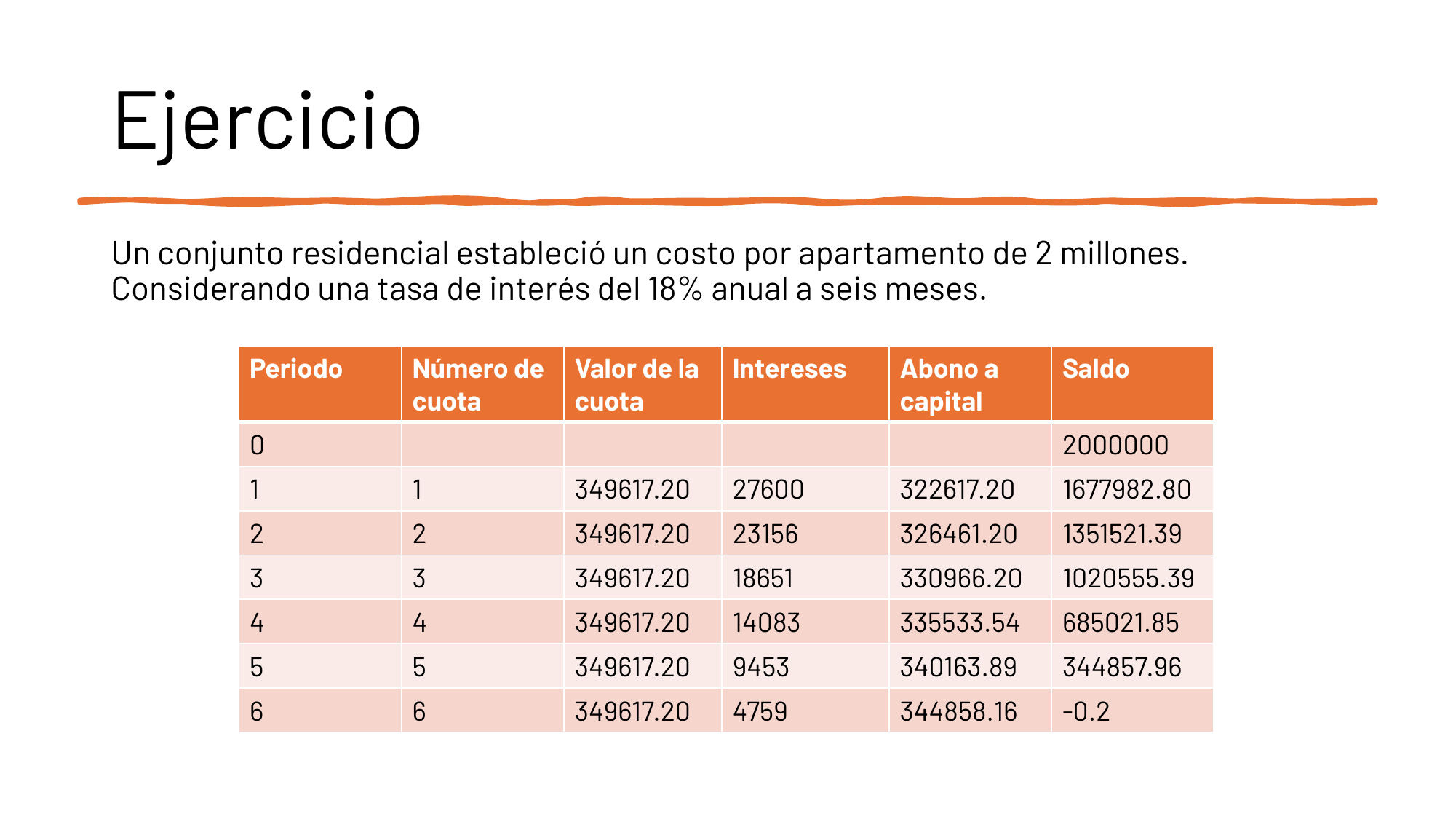

# Ejercicio

Un conjunto residencial estableció un costo por apartamento de 2 millones. Considerando una tasa de interés del 18% anual a seis meses.
| Periodo | Número de cuota | Valor de la cuota | Intereses | Abono a capital | Saldo |
| --- | --- | --- | --- | --- | --- |
| 0 |  |  |  |  | 2000000 |
| 1 | 1 | 349617.20 | 27600 | 322617.20 | 1677982.80 |
| 2 | 2 | 349617.20 | 23156 | 326461.20 | 1351521.39 |
| 3 | 3 | 349617.20 | 18651 | 330966.20 | 1020555.39 |
| 4 | 4 | 349617.20 | 14083 | 335533.54 | 685021.85 |
| 5 | 5 | 349617.20 | 9453 | 340163.89 | 344857.96 |
| 6 | 6 | 349617.20 | 4759 | 344858.16 | -0.2 |